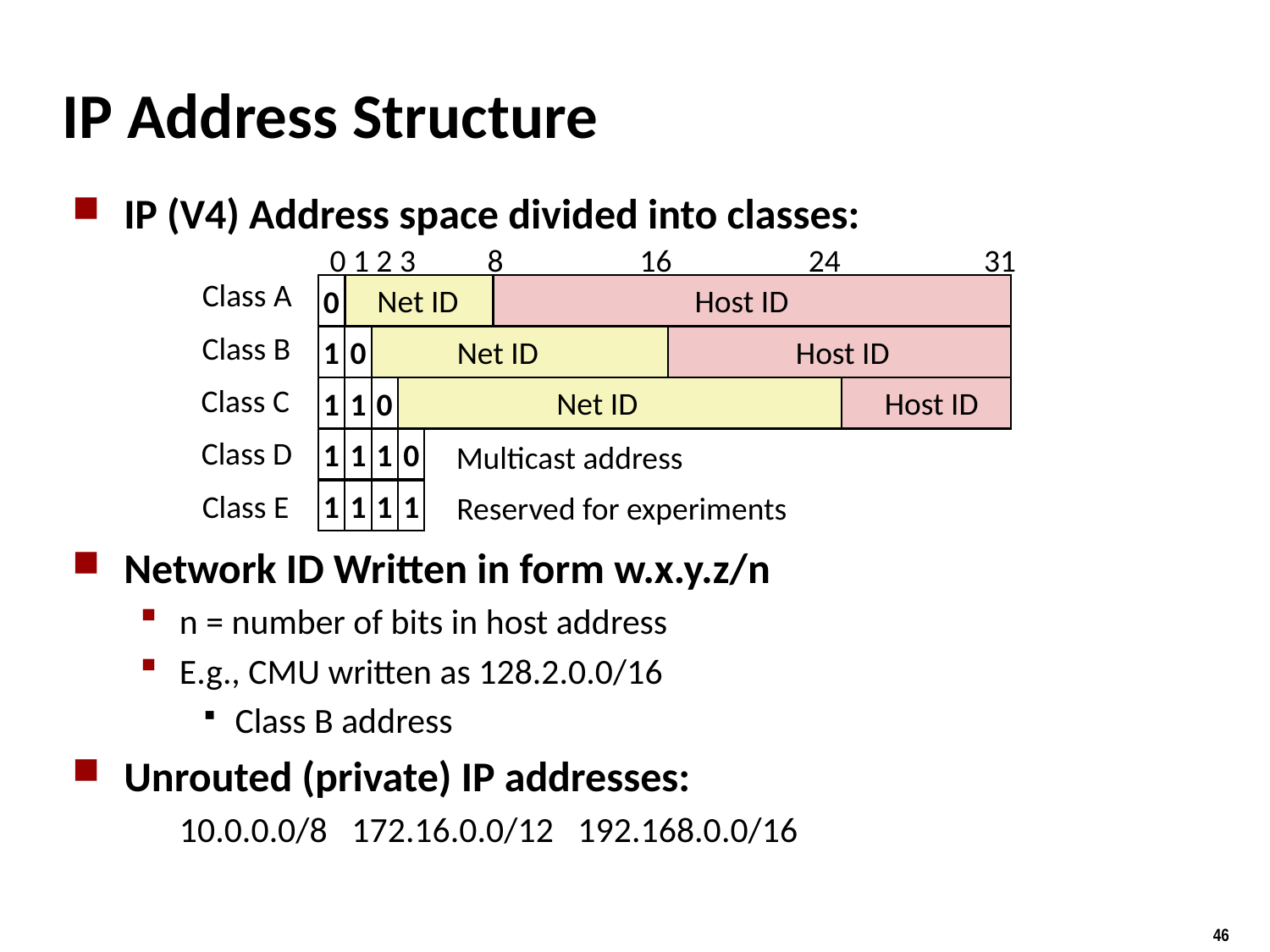

# IP Address Structure
IP (V4) Address space divided into classes:

Network ID Written in form w.x.y.z/n
n = number of bits in host address
E.g., CMU written as 128.2.0.0/16
Class B address
Unrouted (private) IP addresses:
	10.0.0.0/8   172.16.0.0/12   192.168.0.0/16
0 1 2 3          8                   16                   24                    31
Class A

0
Net ID
Host ID

1
0
Class B
Net ID
Host ID

1
1
0
Class C
Net ID
Host ID
1
1
1
0
Class D
Multicast address
1
1
1
1
Class E
Reserved for experiments